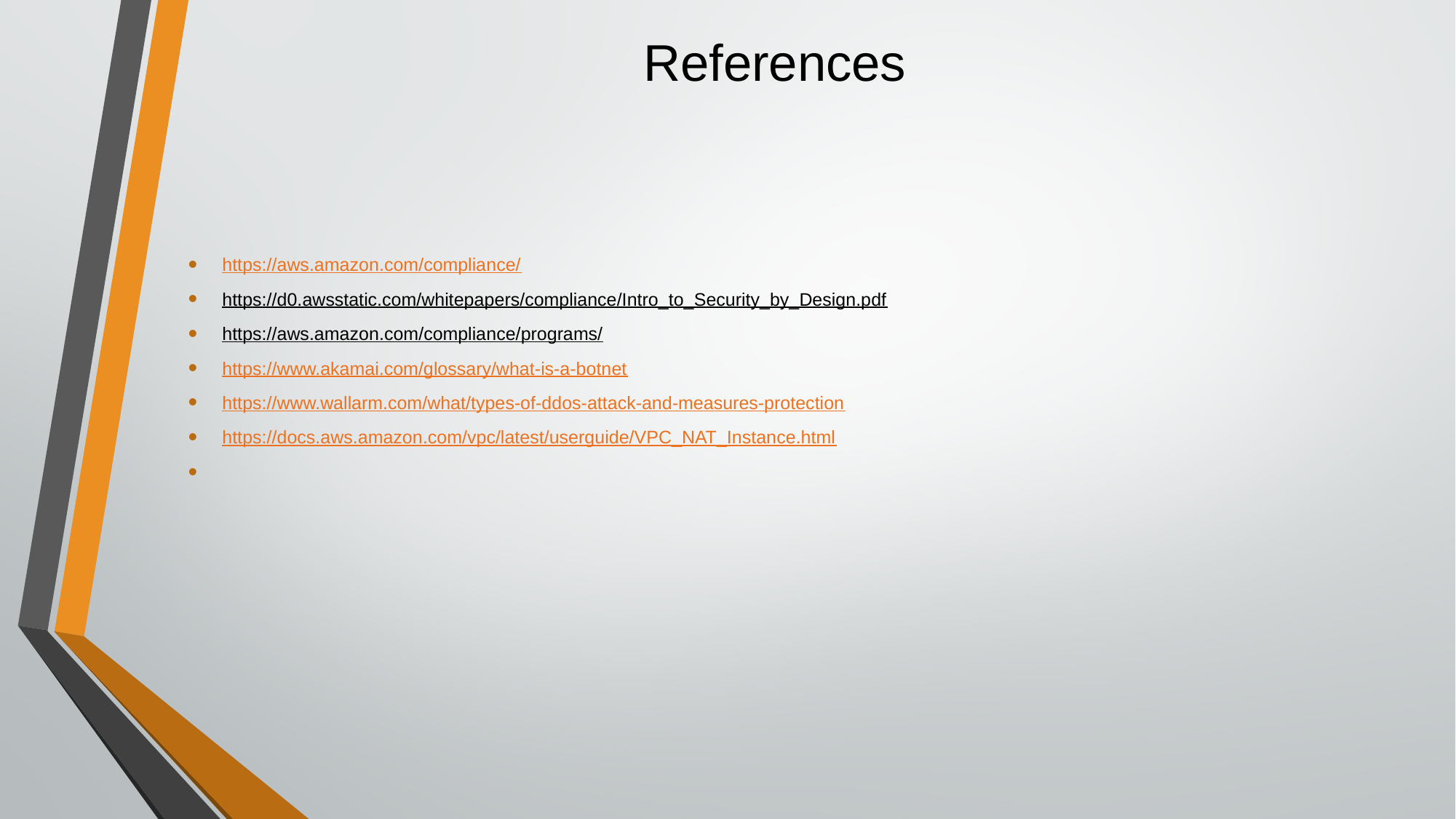

# References
https://aws.amazon.com/compliance/
https://d0.awsstatic.com/whitepapers/compliance/Intro_to_Security_by_Design.pdf
https://aws.amazon.com/compliance/programs/
https://www.akamai.com/glossary/what-is-a-botnet
https://www.wallarm.com/what/types-of-ddos-attack-and-measures-protection
https://docs.aws.amazon.com/vpc/latest/userguide/VPC_NAT_Instance.html